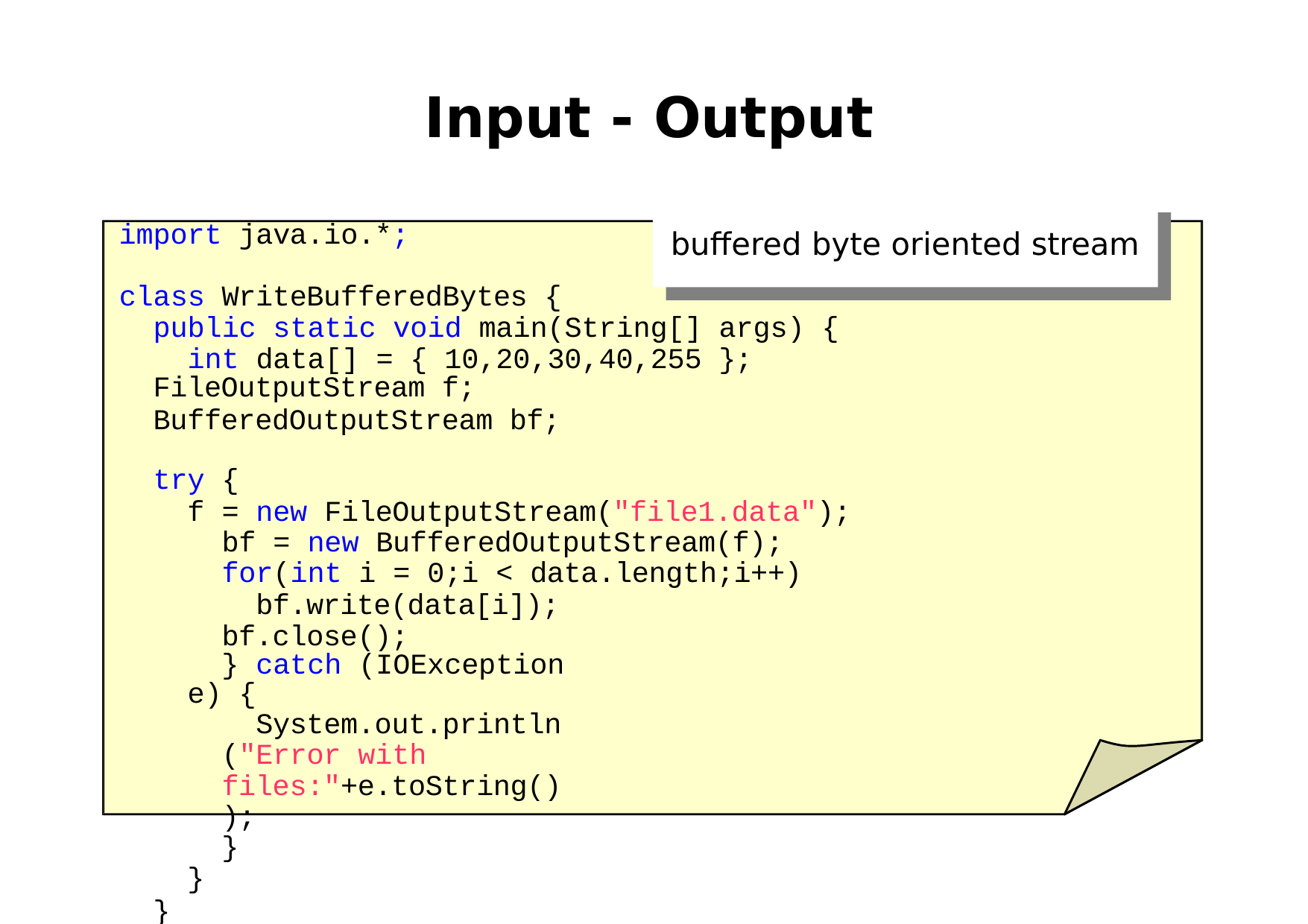

# Input - Output

buffered byte oriented stream
import java.io.*;

class WriteBufferedBytes {
public static void main(String[] args) { int data[] = { 10,20,30,40,255 };
FileOutputStream f;
BufferedOutputStream bf;
try {
f = new FileOutputStream("file1.data"); bf = new BufferedOutputStream(f); for(int i = 0;i < data.length;i++)
bf.write(data[i]); bf.close();
} catch (IOException e) {
System.out.println("Error with files:"+e.toString());
}
}
}
First Latin American Workshop on Distributed Laboratory Instrumentation Systems
Carlos Kavka
134